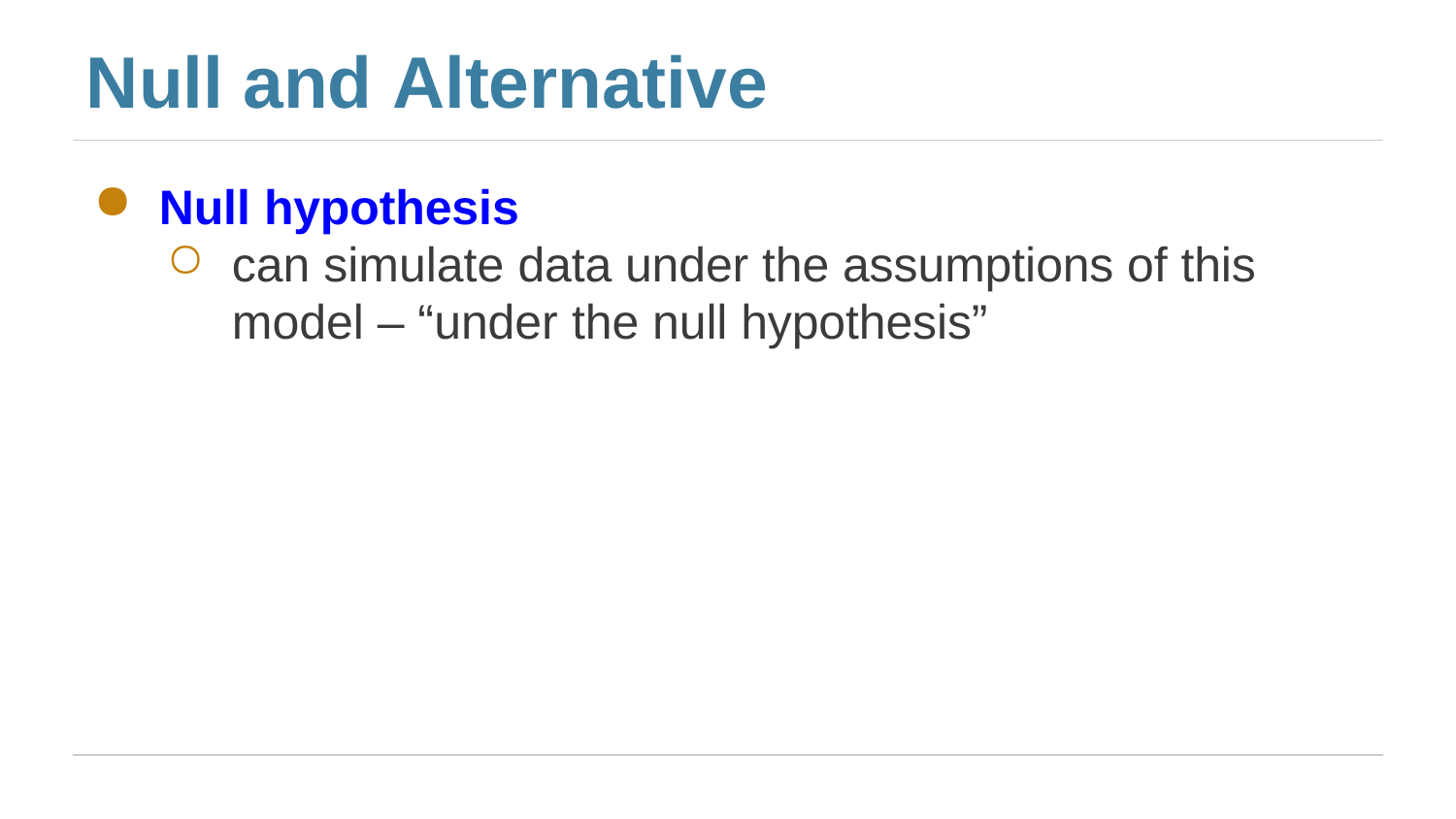

# Null and Alternative
Null hypothesis
can simulate data under the assumptions of this  model – “under the null hypothesis”